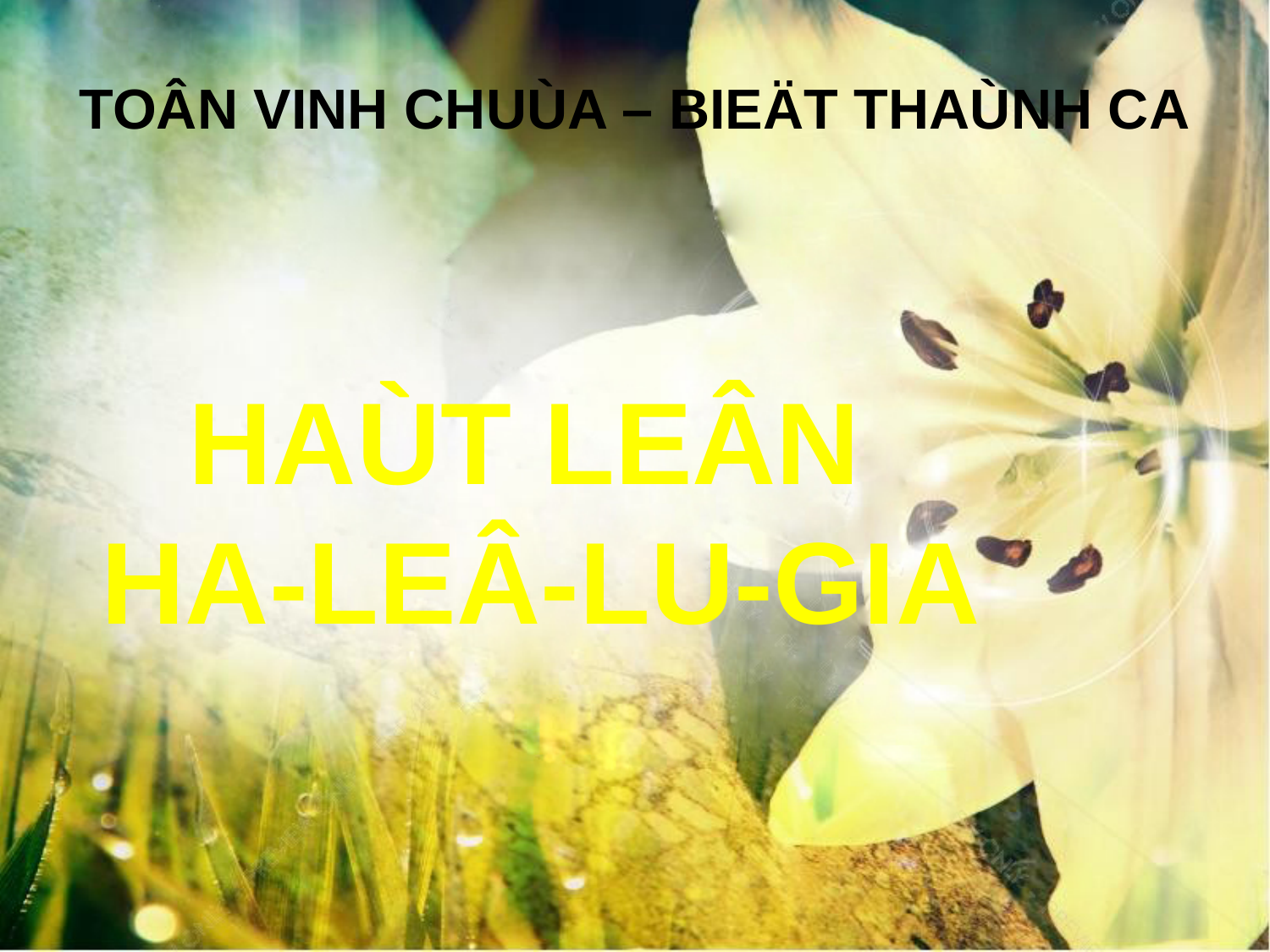

TOÂN VINH CHUÙA – BIEÄT THAÙNH CA
HAÙT LEÂN
HA-LEÂ-LU-GIA